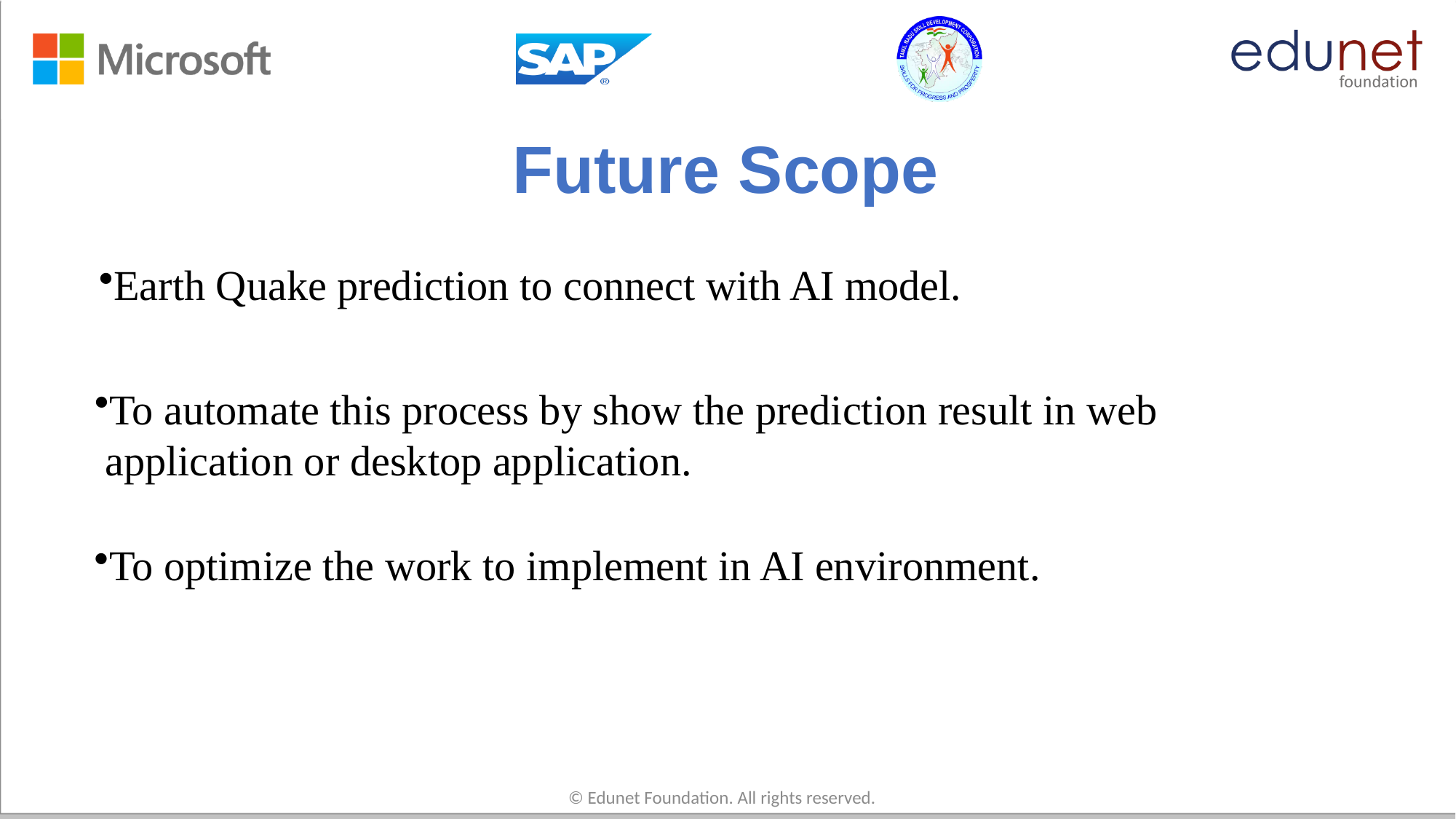

# Future Scope

Earth Quake prediction to connect with AI model.

To automate this process by show the prediction result in web
 application or desktop application.
To optimize the work to implement in AI environment.
© Edunet Foundation. All rights reserved.